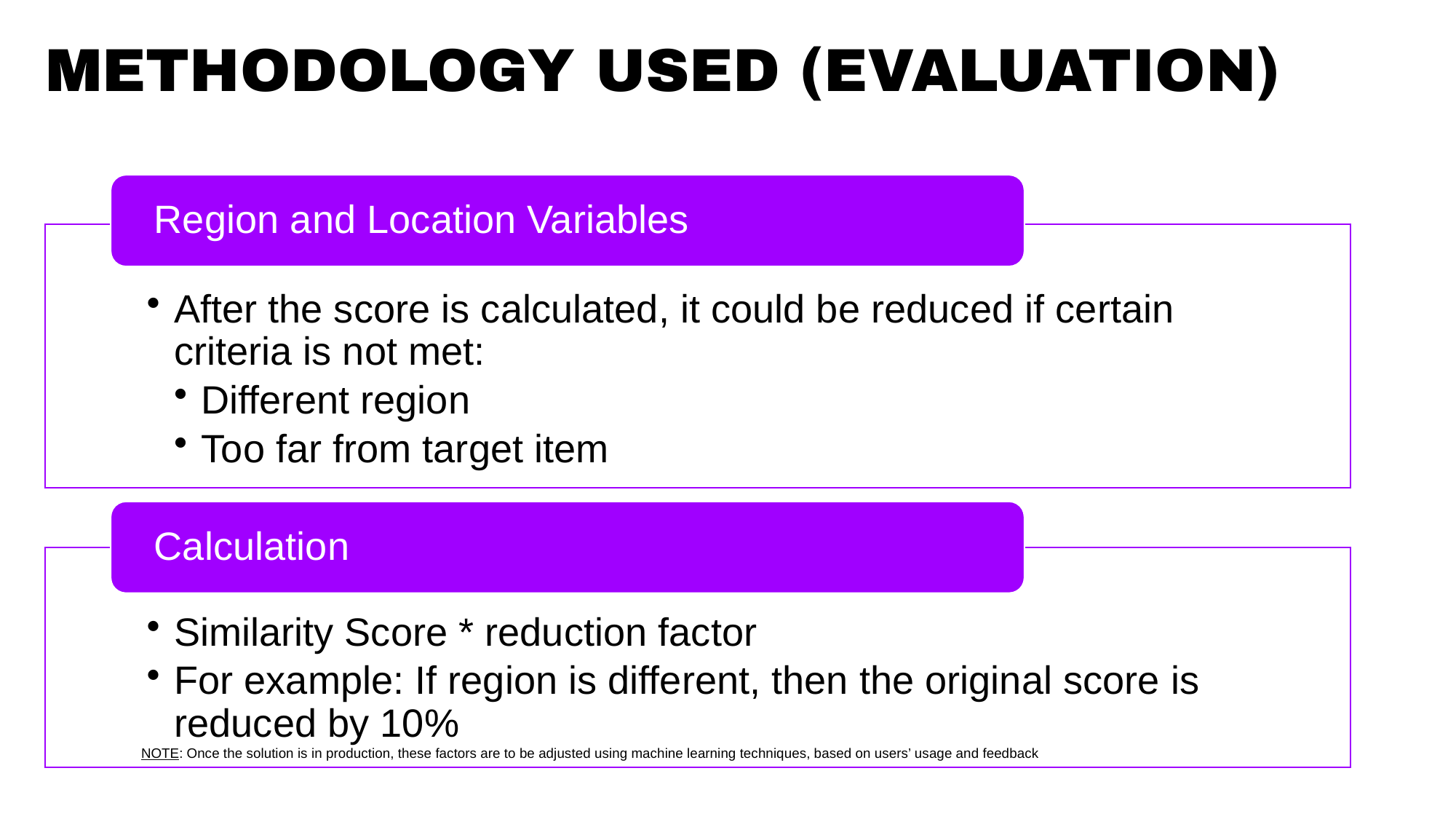

# Methodology Used (evaluation)
After the score is calculated, it could be reduced if certain criteria is not met:
Different region
Too far from target item
Region and Location Variables
Similarity Score * reduction factor
For example: If region is different, then the original score is reduced by 10%
Calculation
NOTE: Once the solution is in production, these factors are to be adjusted using machine learning techniques, based on users’ usage and feedback